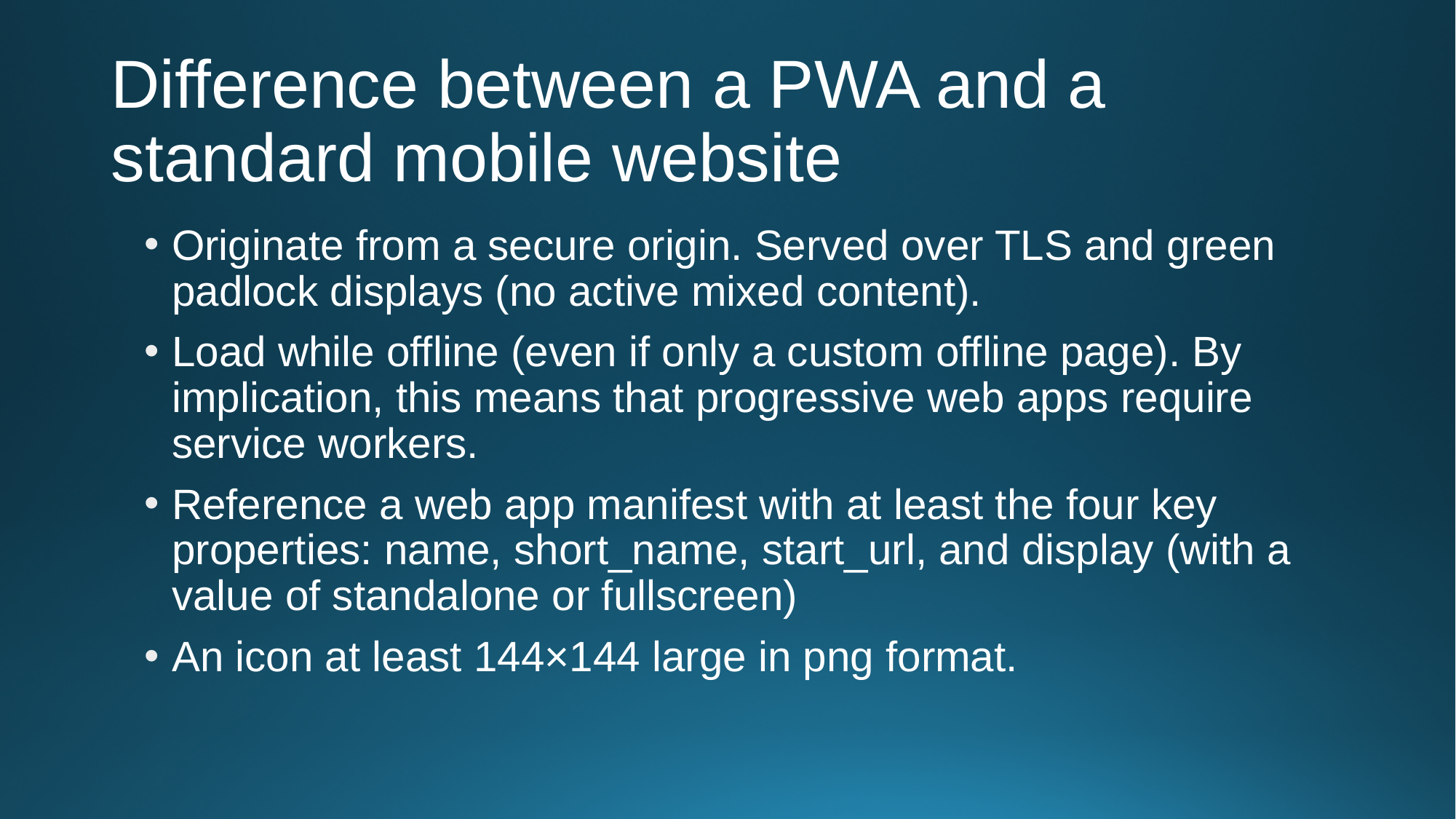

# Difference between a PWA and a standard mobile website
Originate from a secure origin. Served over TLS and green padlock displays (no active mixed content).
Load while offline (even if only a custom offline page). By implication, this means that progressive web apps require service workers.
Reference a web app manifest with at least the four key properties: name, short_name, start_url, and display (with a value of standalone or fullscreen)
An icon at least 144×144 large in png format.